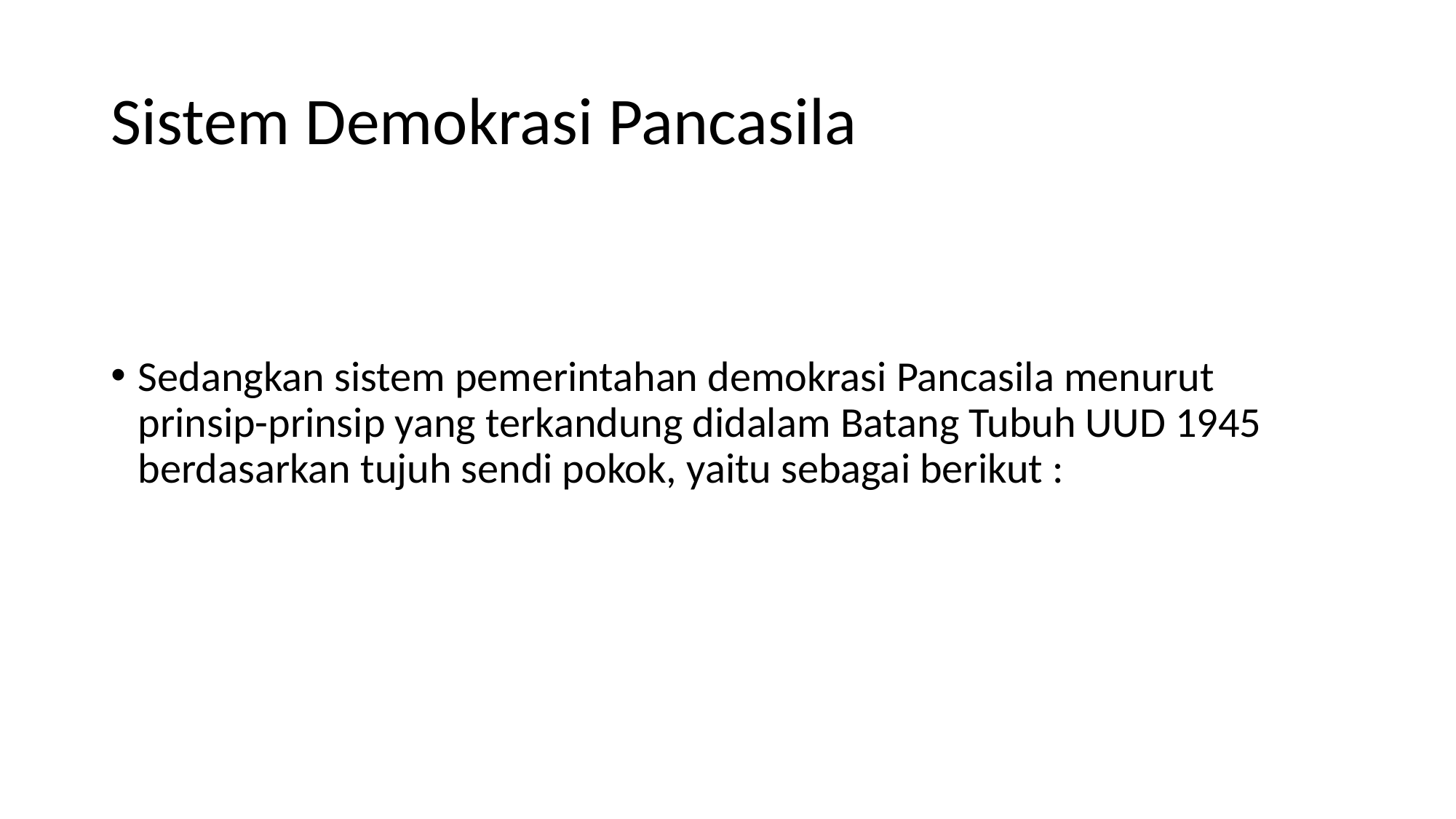

# Sistem Demokrasi Pancasila
Sedangkan sistem pemerintahan demokrasi Pancasila menurut prinsip-prinsip yang terkandung didalam Batang Tubuh UUD 1945 berdasarkan tujuh sendi pokok, yaitu sebagai berikut :